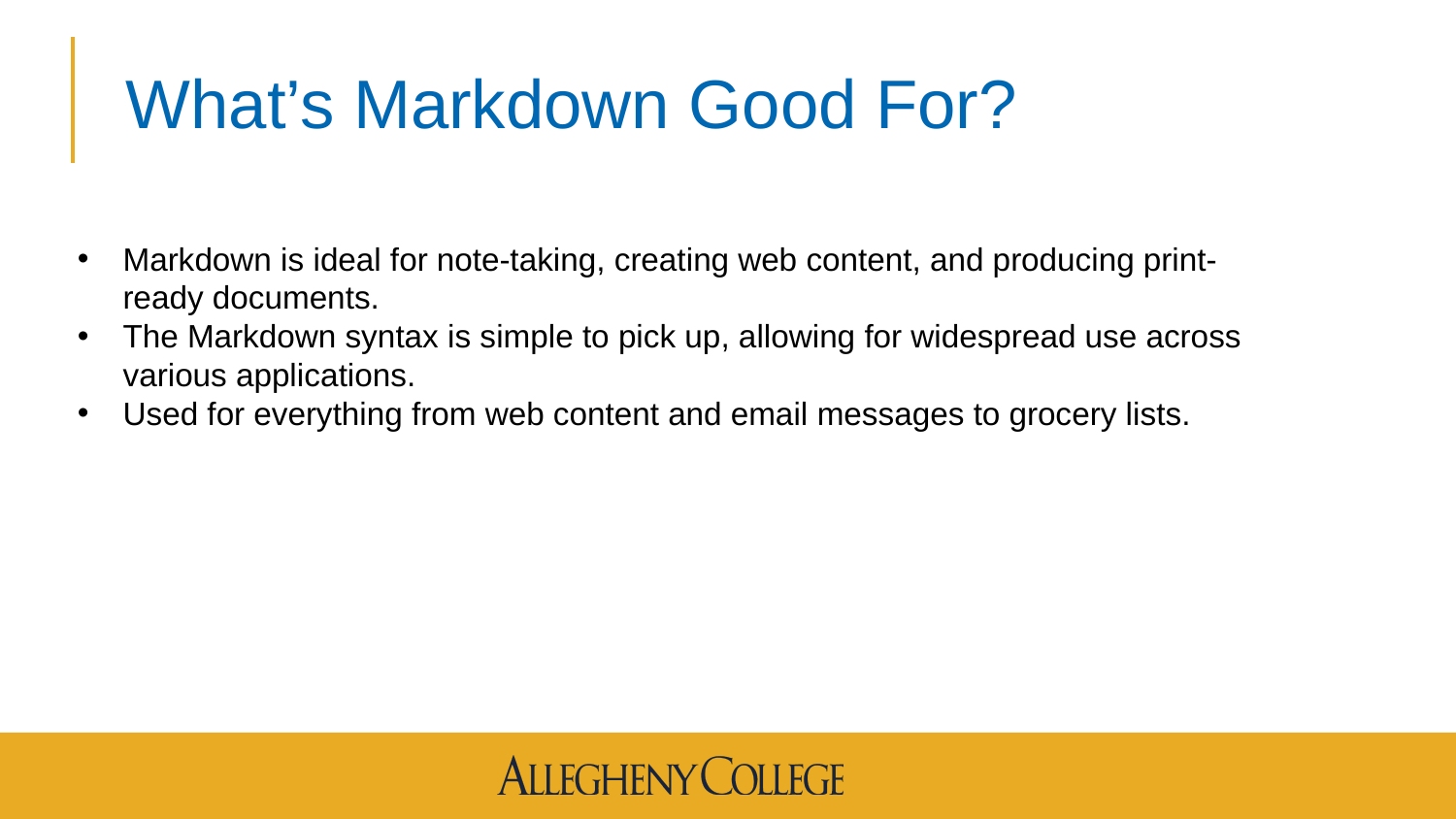

# What’s Markdown Good For?
Markdown is ideal for note-taking, creating web content, and producing print-ready documents.
The Markdown syntax is simple to pick up, allowing for widespread use across various applications.
Used for everything from web content and email messages to grocery lists.